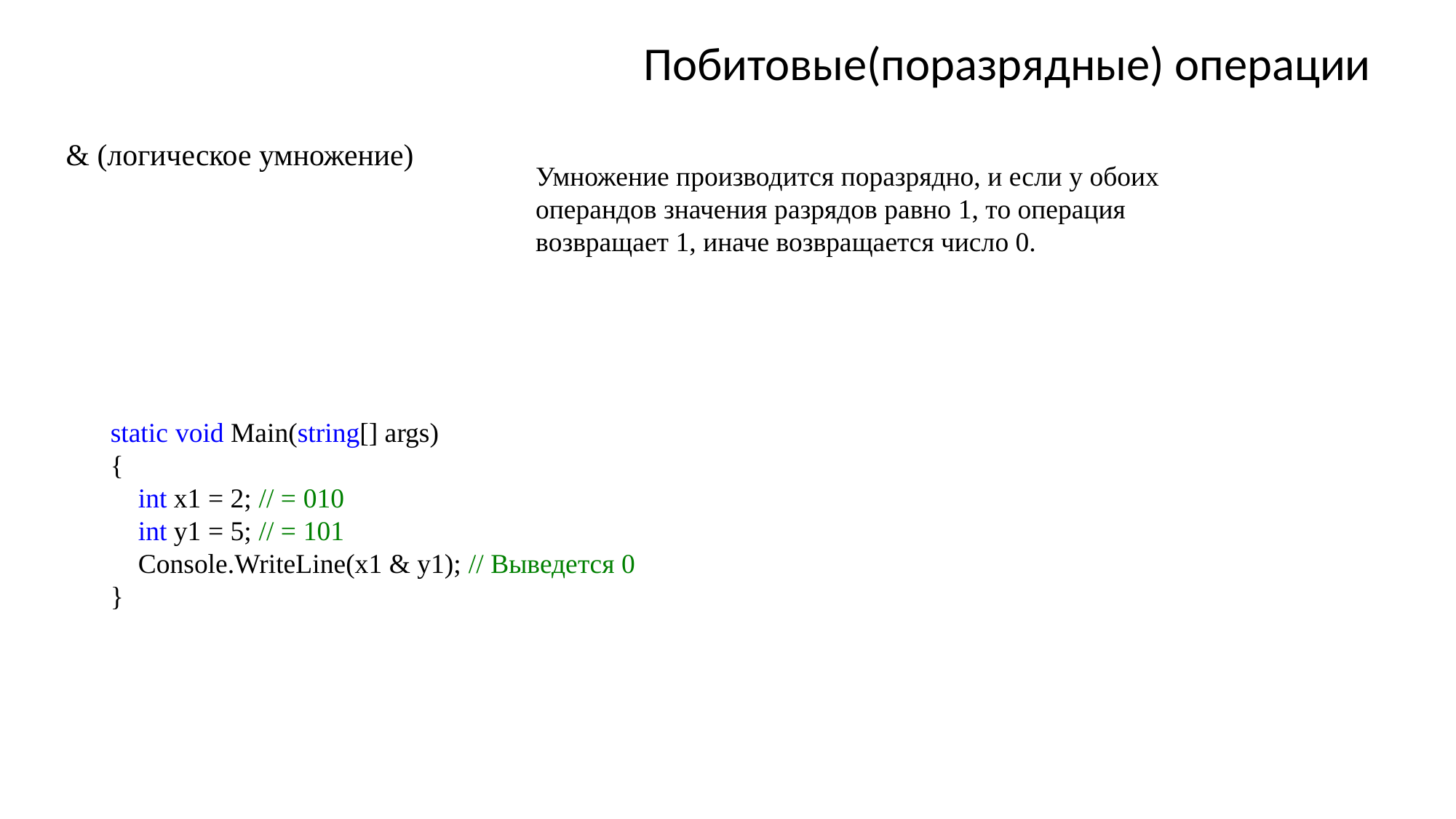

# Побитовые(поразрядные) операции
& (логическое умножение)
Умножение производится поразрядно, и если у обоих операндов значения разрядов равно 1, то операция возвращает 1, иначе возвращается число 0.
static void Main(string[] args)
{
    int x1 = 2; // = 010
    int y1 = 5; // = 101
    Console.WriteLine(x1 & y1); // Выведется 0
}